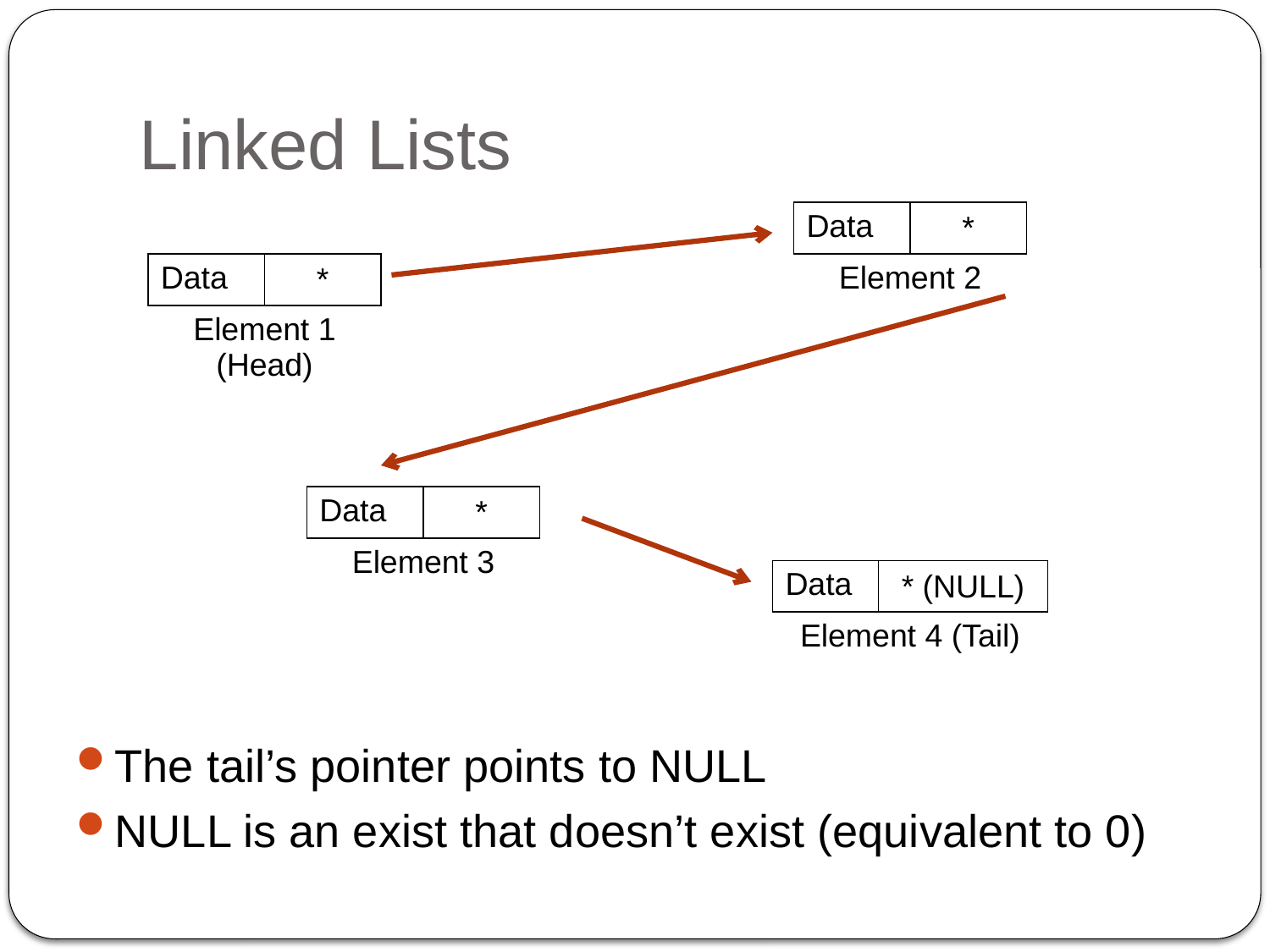

# Linked Lists
| Data | \* |
| --- | --- |
| Element 2 |  |
| Data | \* |
| --- | --- |
| Element 1 (Head) |  |
| Data | \* |
| --- | --- |
| Element 3 |  |
| Data | \* (NULL) |
| --- | --- |
| Element 4 (Tail) |  |
The tail’s pointer points to NULL
NULL is an exist that doesn’t exist (equivalent to 0)